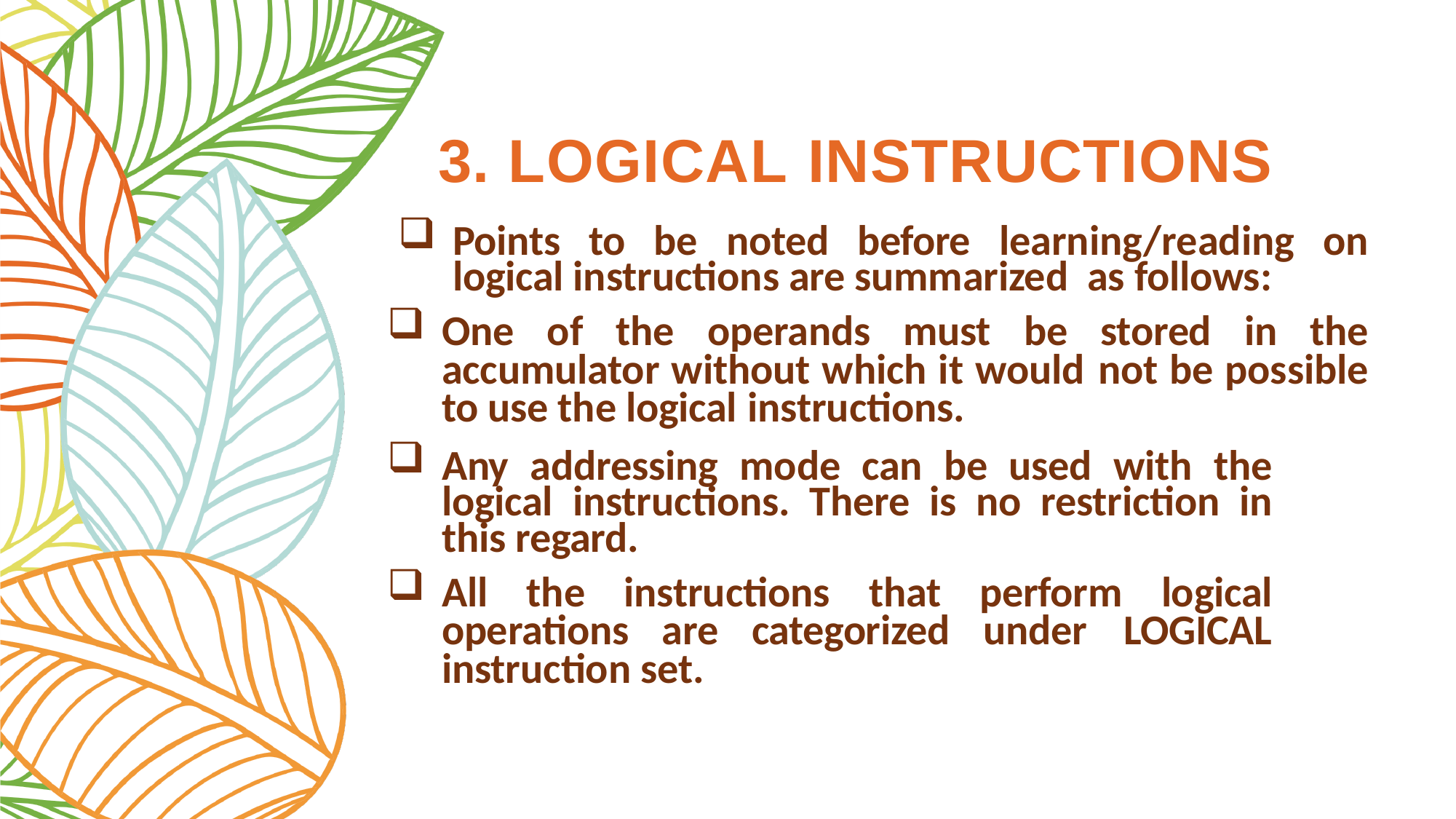

# 3. LOGICAL INSTRUCTIONS
Points to be noted before learning/reading on logical instructions are summarized  as follows:
One of the operands must be stored in the accumulator without which it would not be possible to use the logical instructions.
Any addressing mode can be used with the logical instructions. There is no restriction in this regard.
All the instructions that perform logical operations are categorized under LOGICAL instruction set.